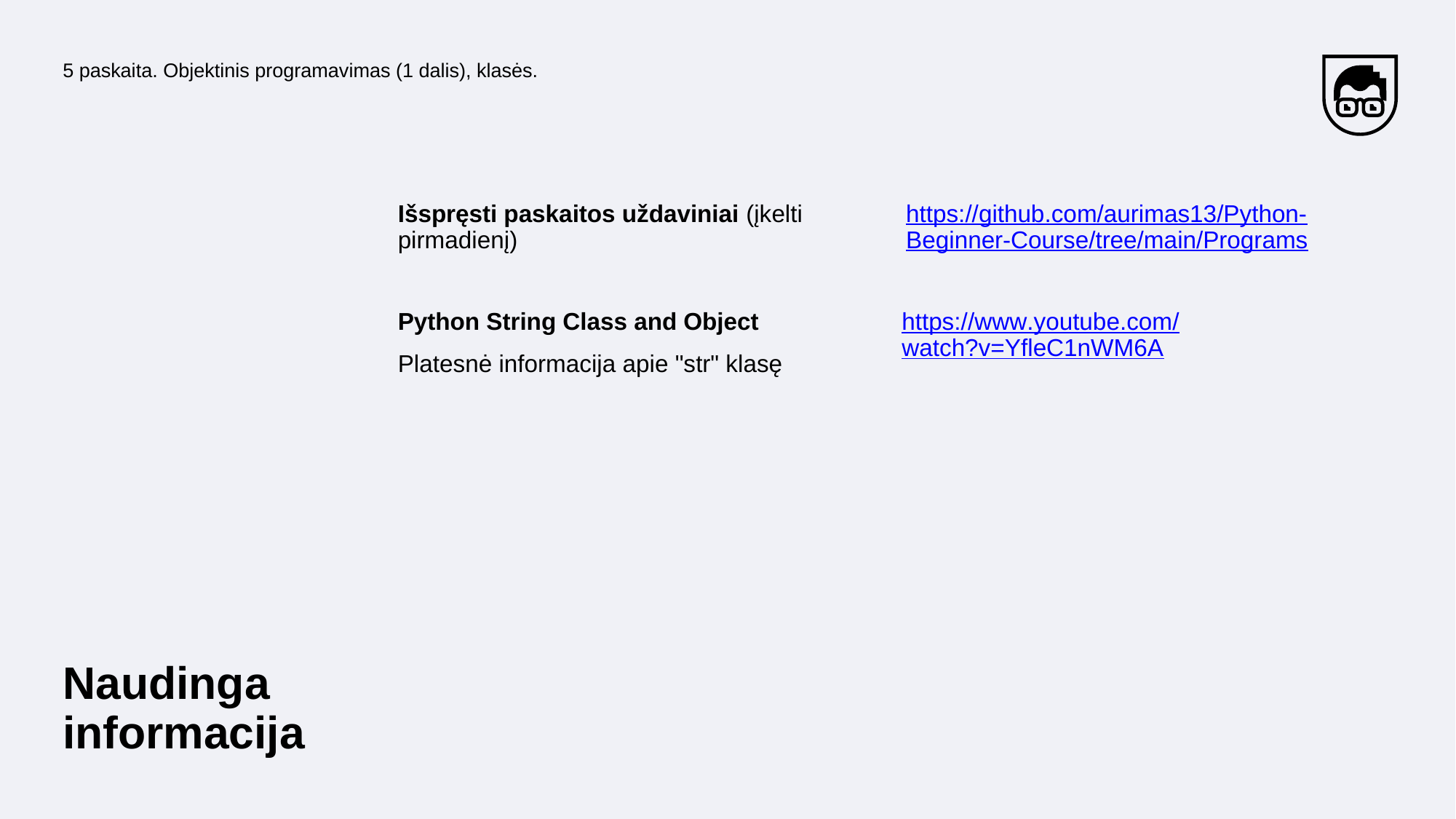

5 paskaita. Objektinis programavimas (1 dalis), klasės.

Išspręsti paskaitos uždaviniai (įkelti pirmadienį)
https://github.com/aurimas13/Python-Beginner-Course/tree/main/Programs
Python String Class and Object
https://www.youtube.com/watch?v=YfleC1nWM6A

Platesnė informacija apie "str" klasę
Naudinga informacija